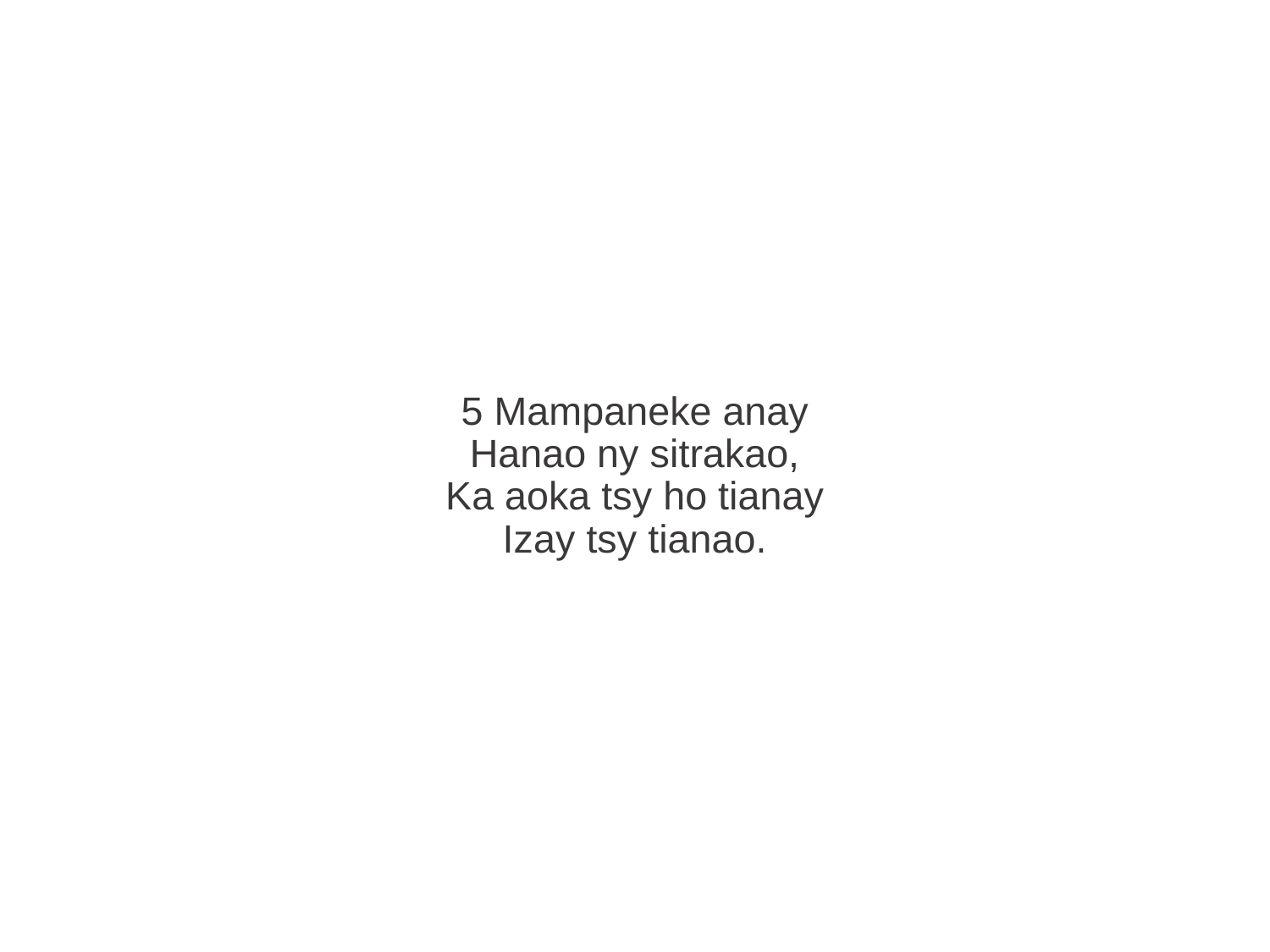

5 Mampaneke anay
Hanao ny sitrakao,
Ka aoka tsy ho tianay
Izay tsy tianao.